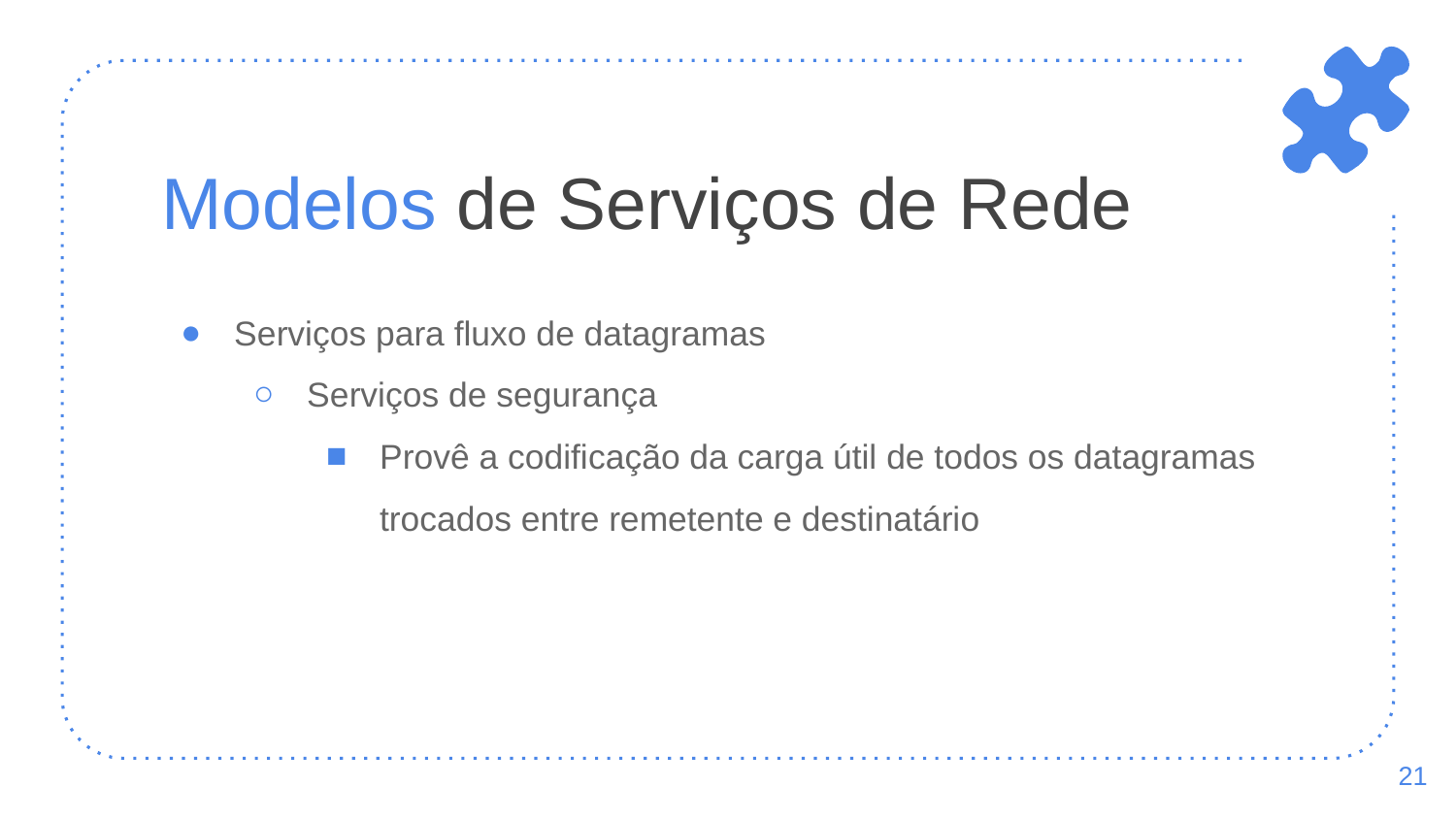

# Modelos de Serviços de Rede
Serviços para fluxo de datagramas
Serviços de segurança
Provê a codificação da carga útil de todos os datagramas trocados entre remetente e destinatário
21